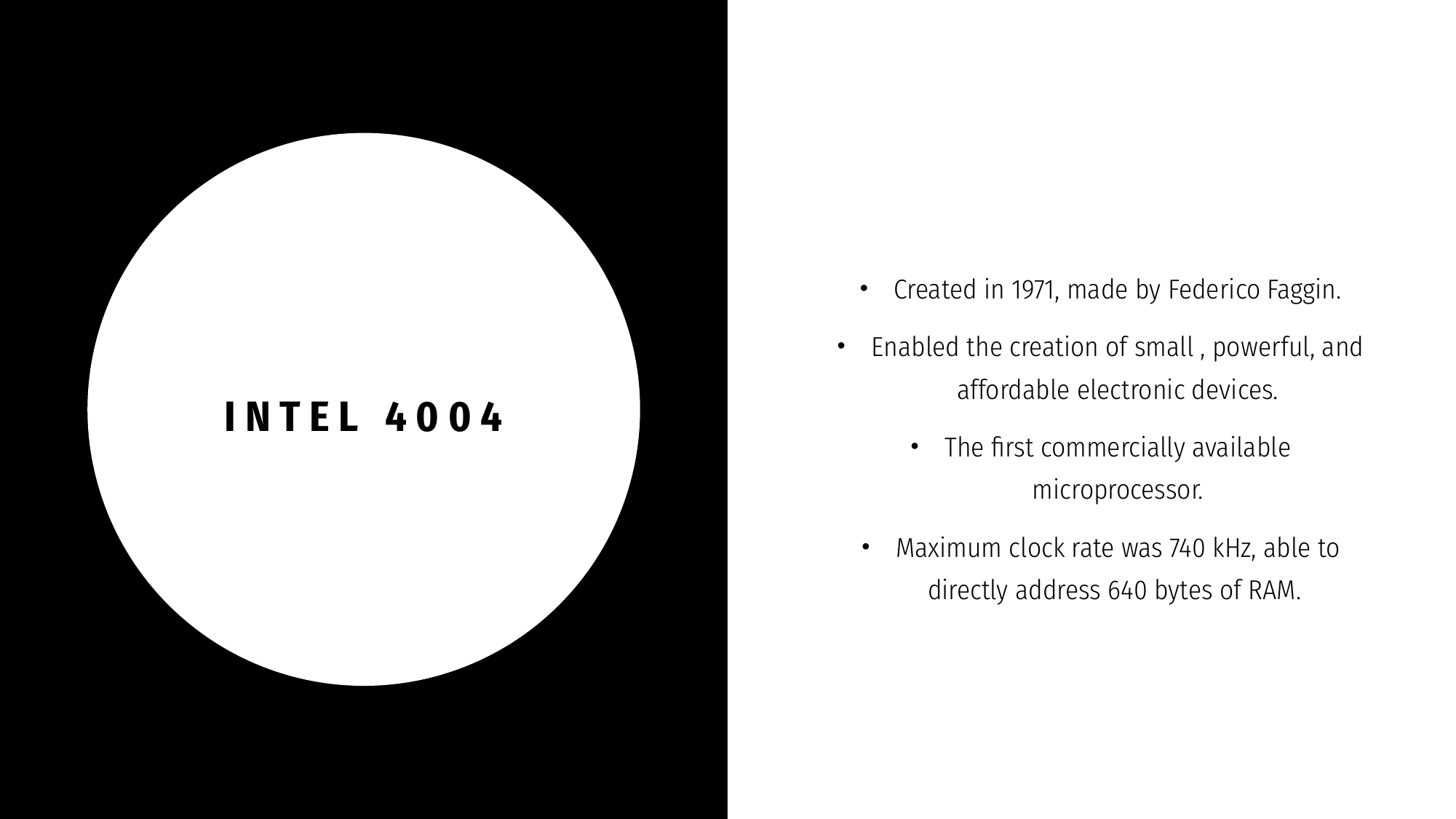

Created in 1971, made by Federico Faggin.
Enabled the creation of small , powerful, and affordable electronic devices.
The first commercially available microprocessor.
Maximum clock rate was 740 kHz, able to directly address 640 bytes of RAM.
# Intel 4004